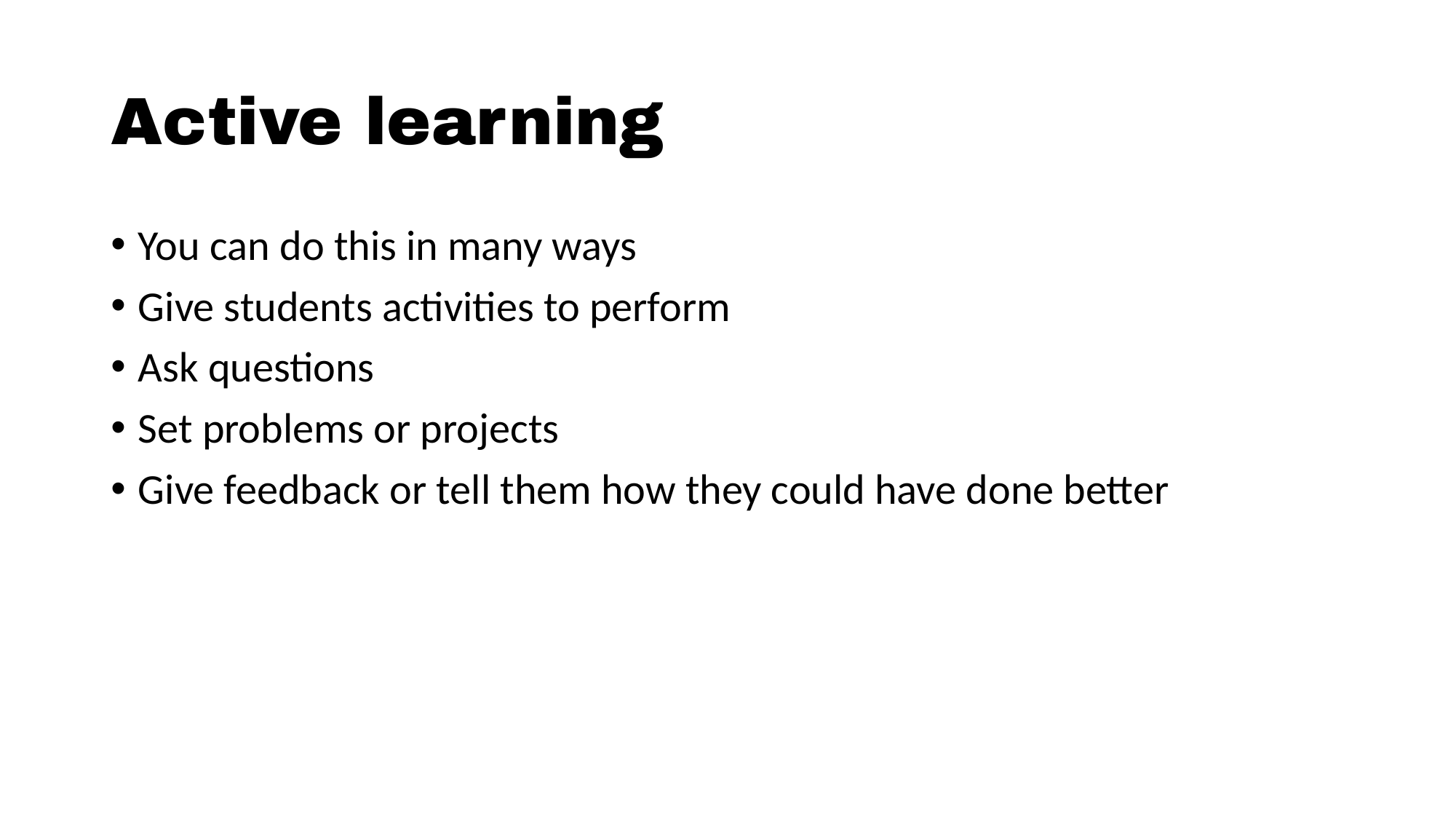

# Active learning
You can do this in many ways
Give students activities to perform
Ask questions
Set problems or projects
Give feedback or tell them how they could have done better